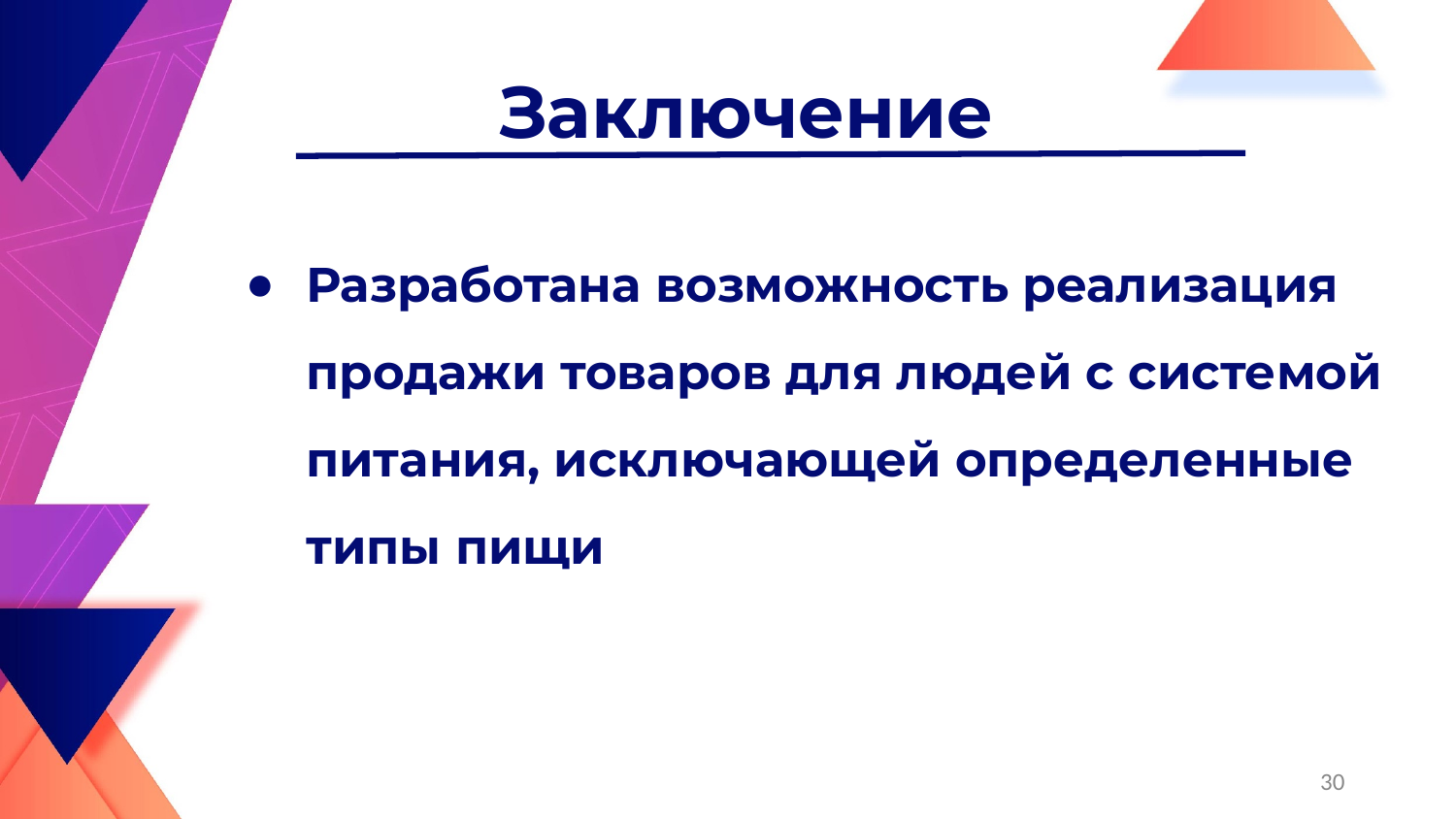

Заключение
Разработана возможность реализация продажи товаров для людей с системой питания, исключающей определенные типы пищи

30